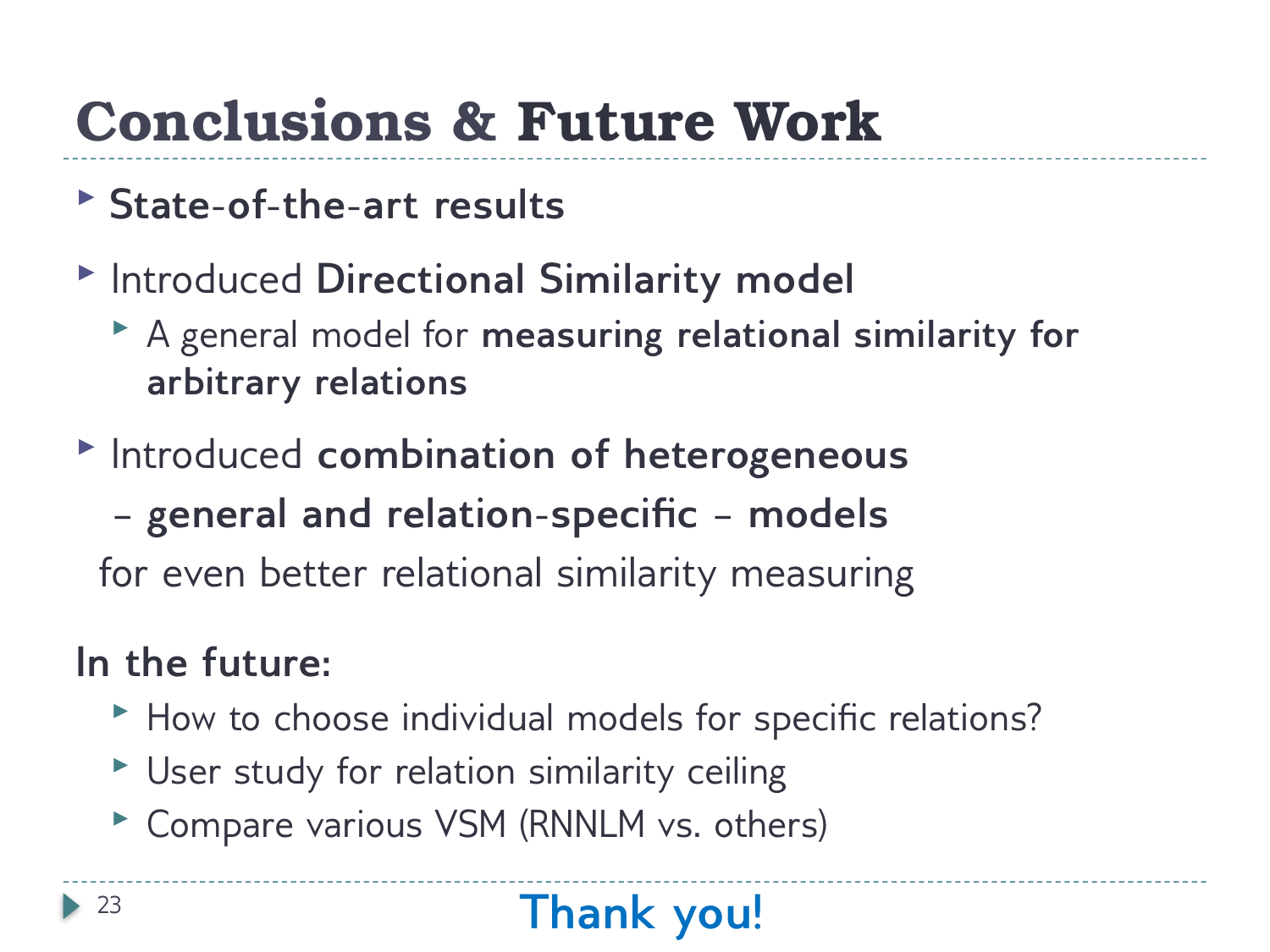

# Conclusions & Future Work
State-of-the-art results
Introduced Directional Similarity model
A general model for measuring relational similarity for arbitrary relations
Introduced combination of heterogeneous
 – general and relation-specific – models
for even better relational similarity measuring
In the future:
How to choose individual models for specific relations?
User study for relation similarity ceiling
Compare various VSM (RNNLM vs. others)

Thank you!
23